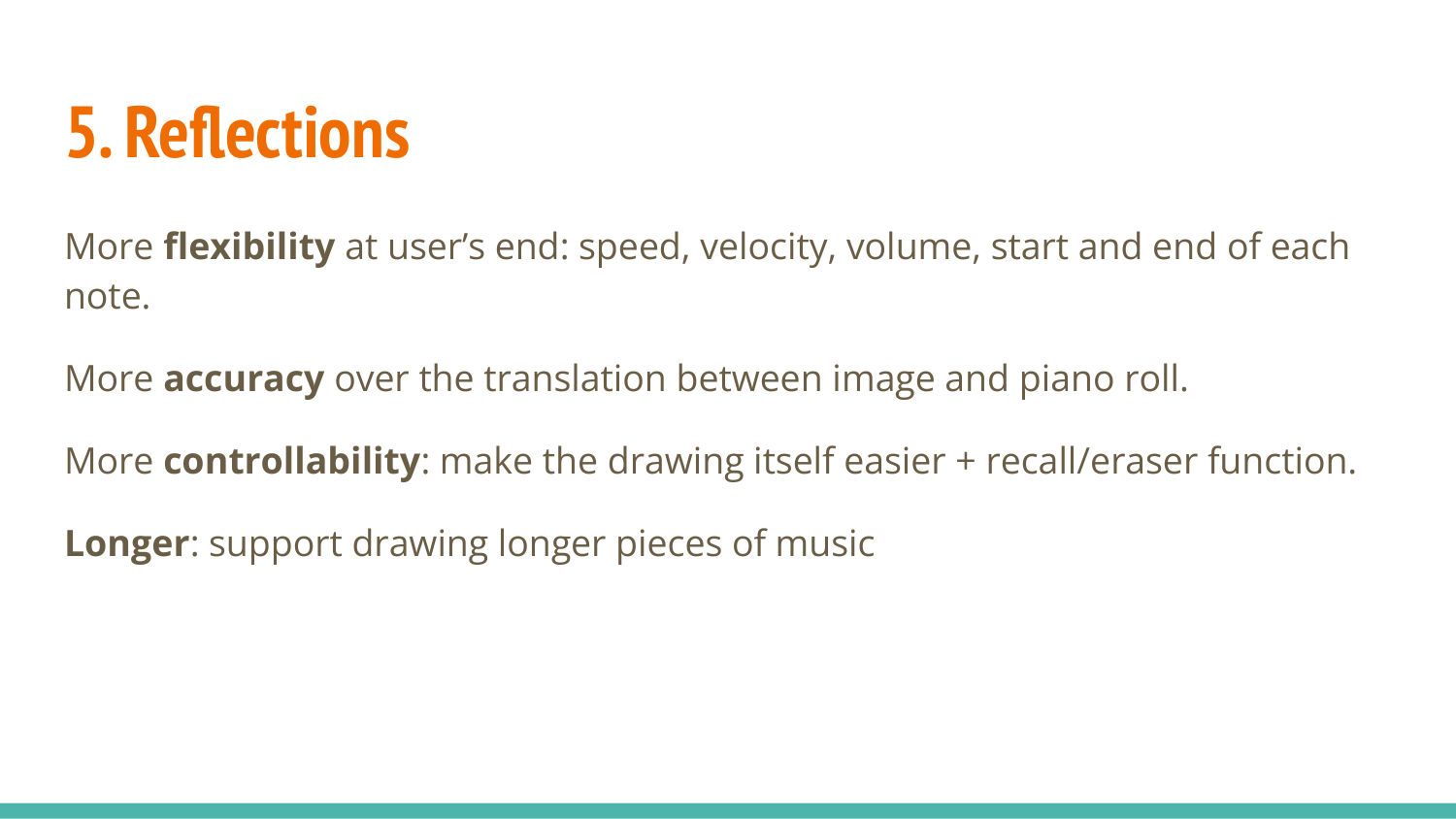

# 5. Reflections
More flexibility at user’s end: speed, velocity, volume, start and end of each note.
More accuracy over the translation between image and piano roll.
More controllability: make the drawing itself easier + recall/eraser function.
Longer: support drawing longer pieces of music